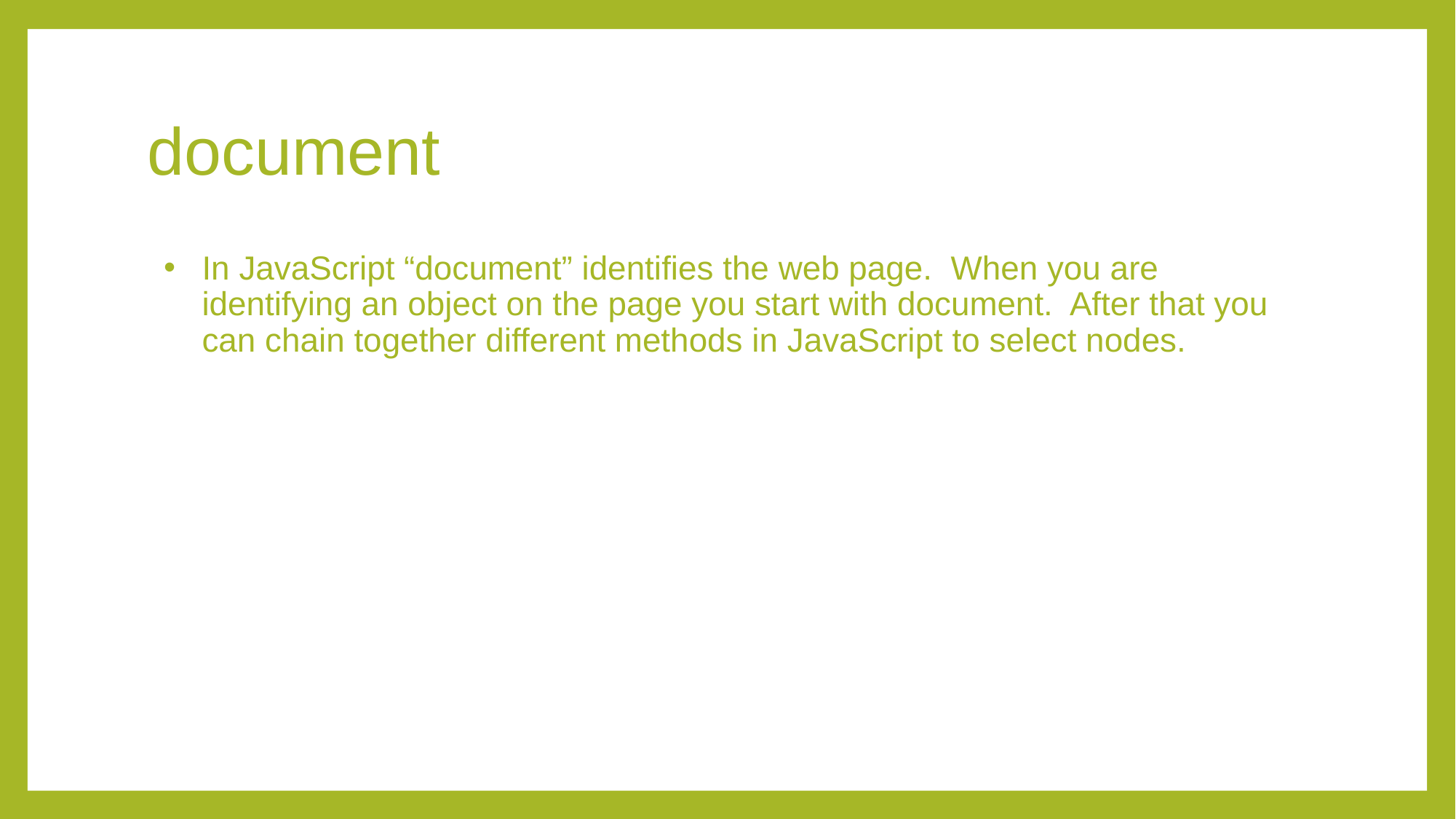

# document
In JavaScript “document” identifies the web page.  When you are identifying an object on the page you start with document.  After that you can chain together different methods in JavaScript to select nodes.